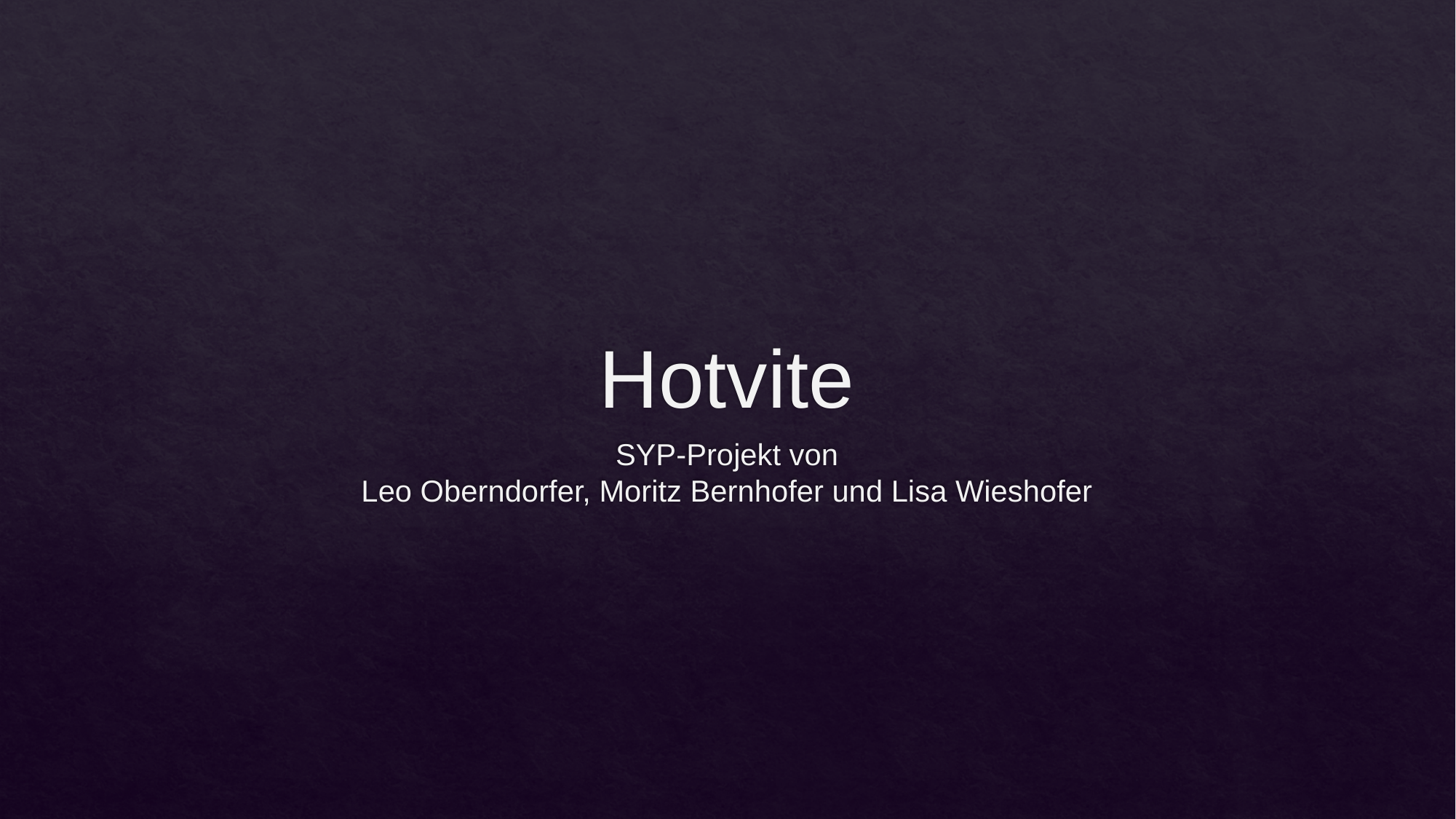

# Hotvite
SYP-Projekt von
Leo Oberndorfer, Moritz Bernhofer und Lisa Wieshofer